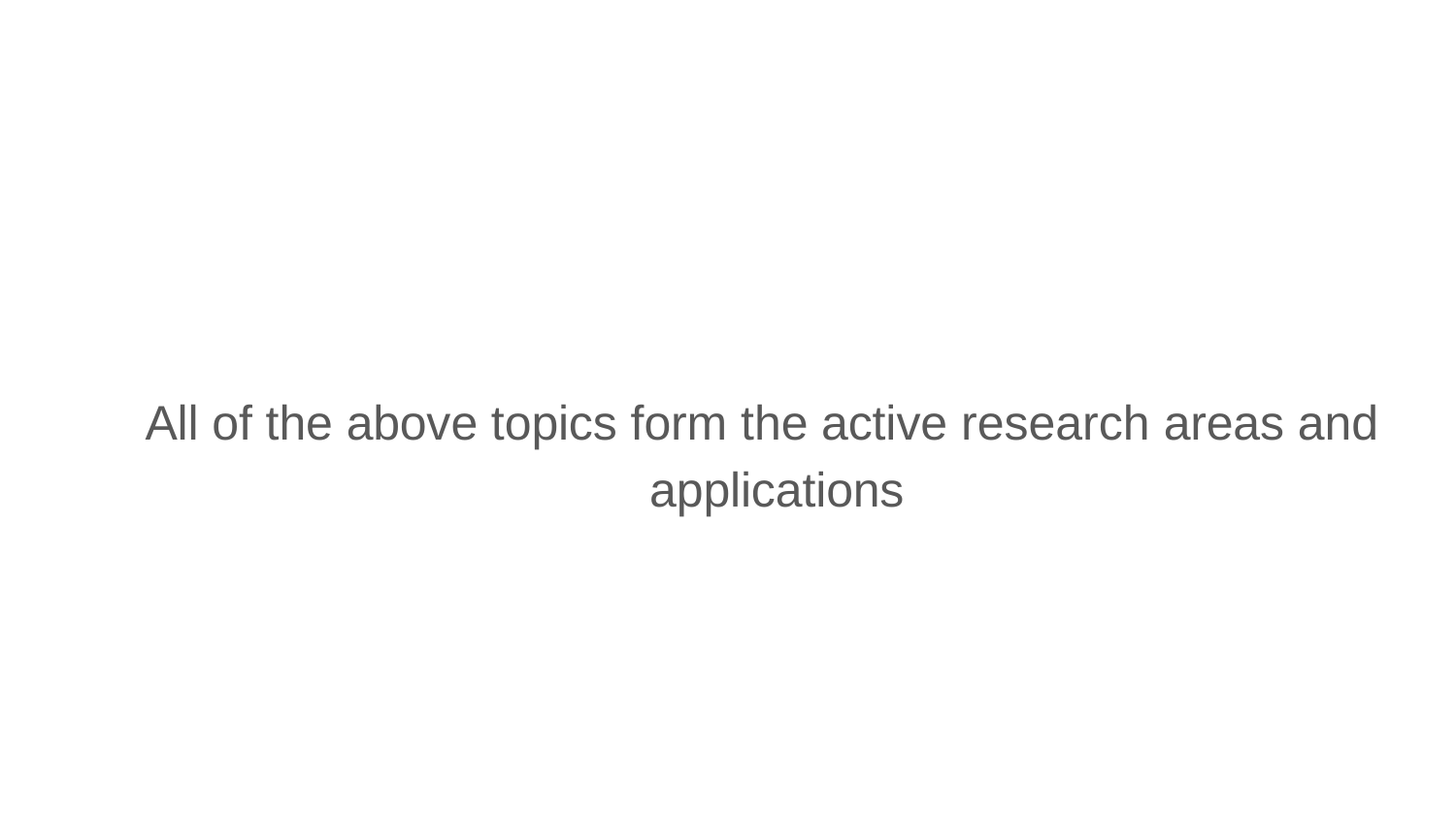

# All of the above topics form the active research areas and  applications